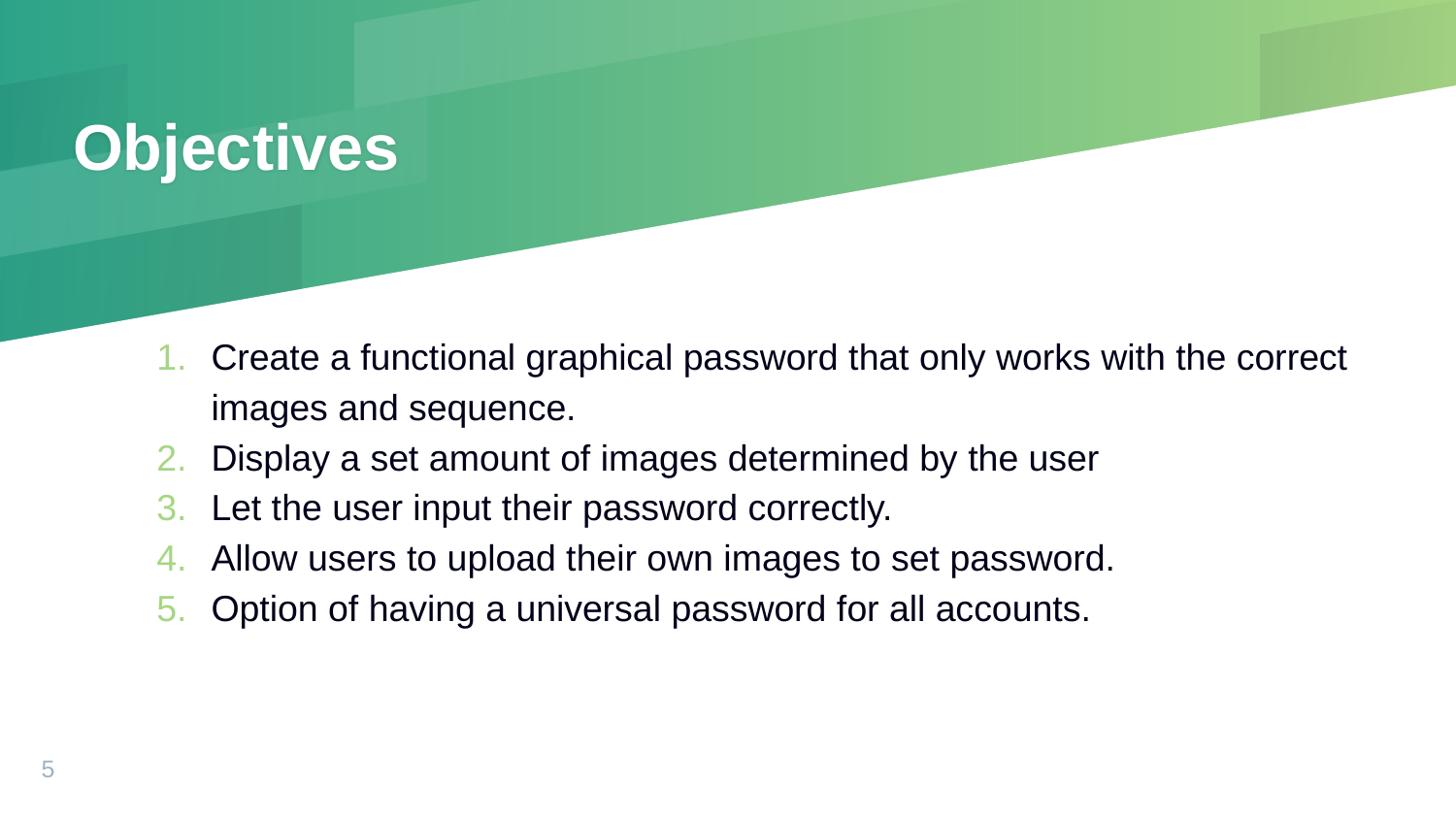

# Objectives
Create a functional graphical password that only works with the correct images and sequence.
Display a set amount of images determined by the user
Let the user input their password correctly.
Allow users to upload their own images to set password.
Option of having a universal password for all accounts.
5